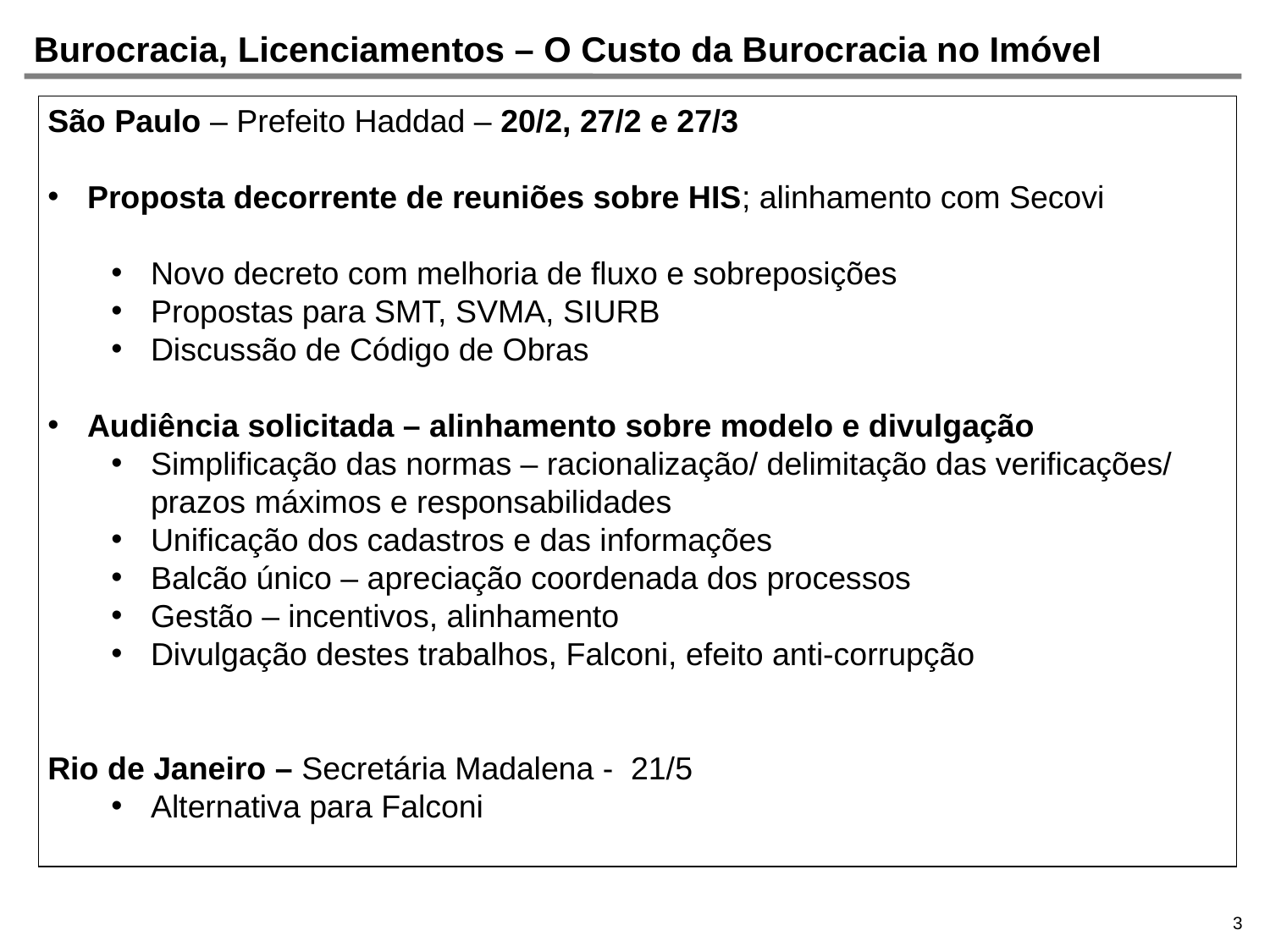

# Burocracia, Licenciamentos – O Custo da Burocracia no Imóvel

São Paulo – Prefeito Haddad – 20/2, 27/2 e 27/3

Proposta decorrente de reuniões sobre HIS; alinhamento com Secovi

Novo decreto com melhoria de fluxo e sobreposições
Propostas para SMT, SVMA, SIURB
Discussão de Código de Obras

Audiência solicitada – alinhamento sobre modelo e divulgação
Simplificação das normas – racionalização/ delimitação das verificações/ prazos máximos e responsabilidades
Unificação dos cadastros e das informações
Balcão único – apreciação coordenada dos processos
Gestão – incentivos, alinhamento
Divulgação destes trabalhos, Falconi, efeito anti-corrupção

Rio de Janeiro – Secretária Madalena -  21/5
Alternativa para Falconi

3